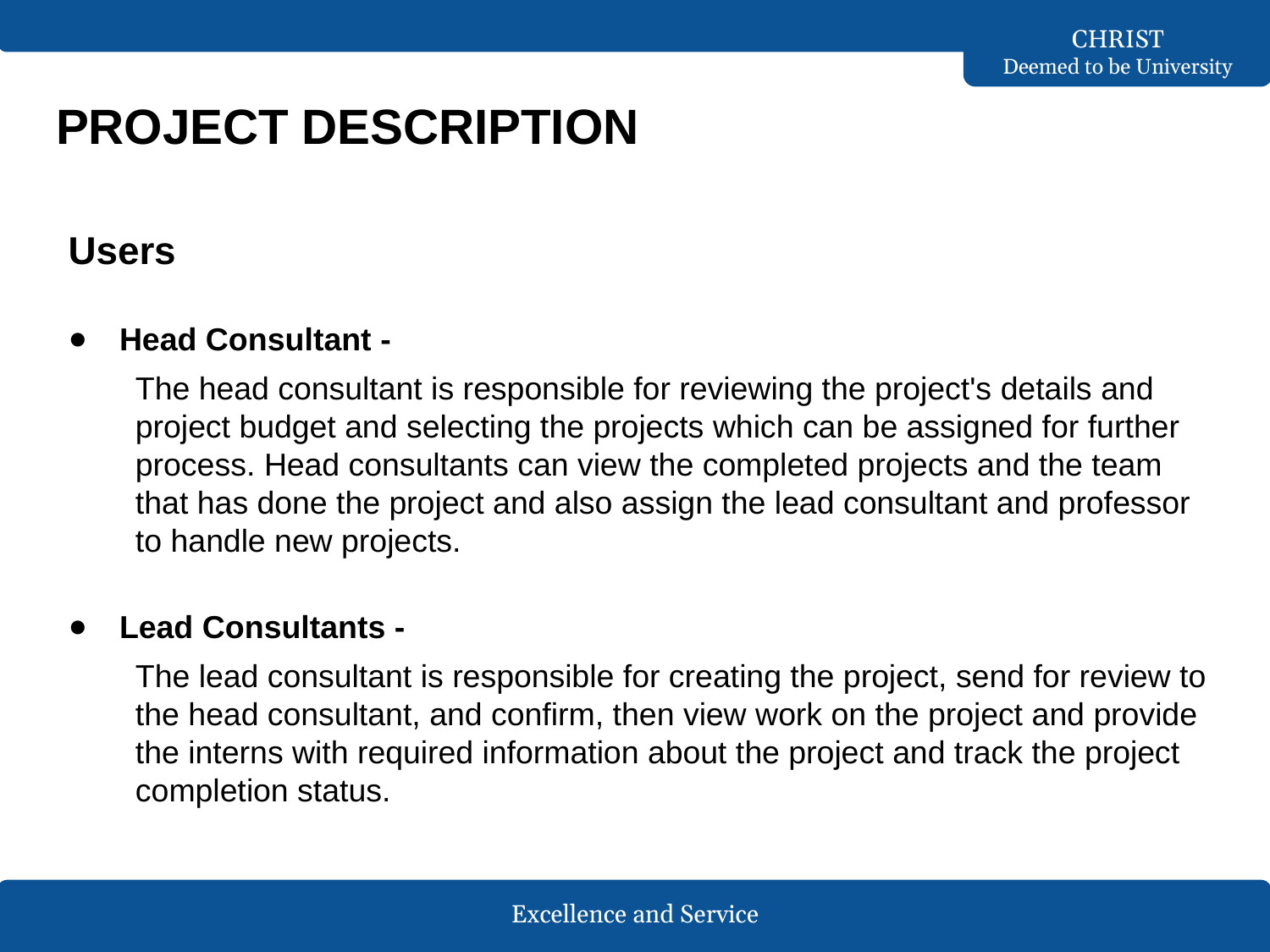

# PROJECT DESCRIPTION
Users

Head Consultant -
The head consultant is responsible for reviewing the project's details and project budget and selecting the projects which can be assigned for further process. Head consultants can view the completed projects and the team that has done the project and also assign the lead consultant and professor to handle new projects.

Lead Consultants -
The lead consultant is responsible for creating the project, send for review to the head consultant, and confirm, then view work on the project and provide the interns with required information about the project and track the project completion status.